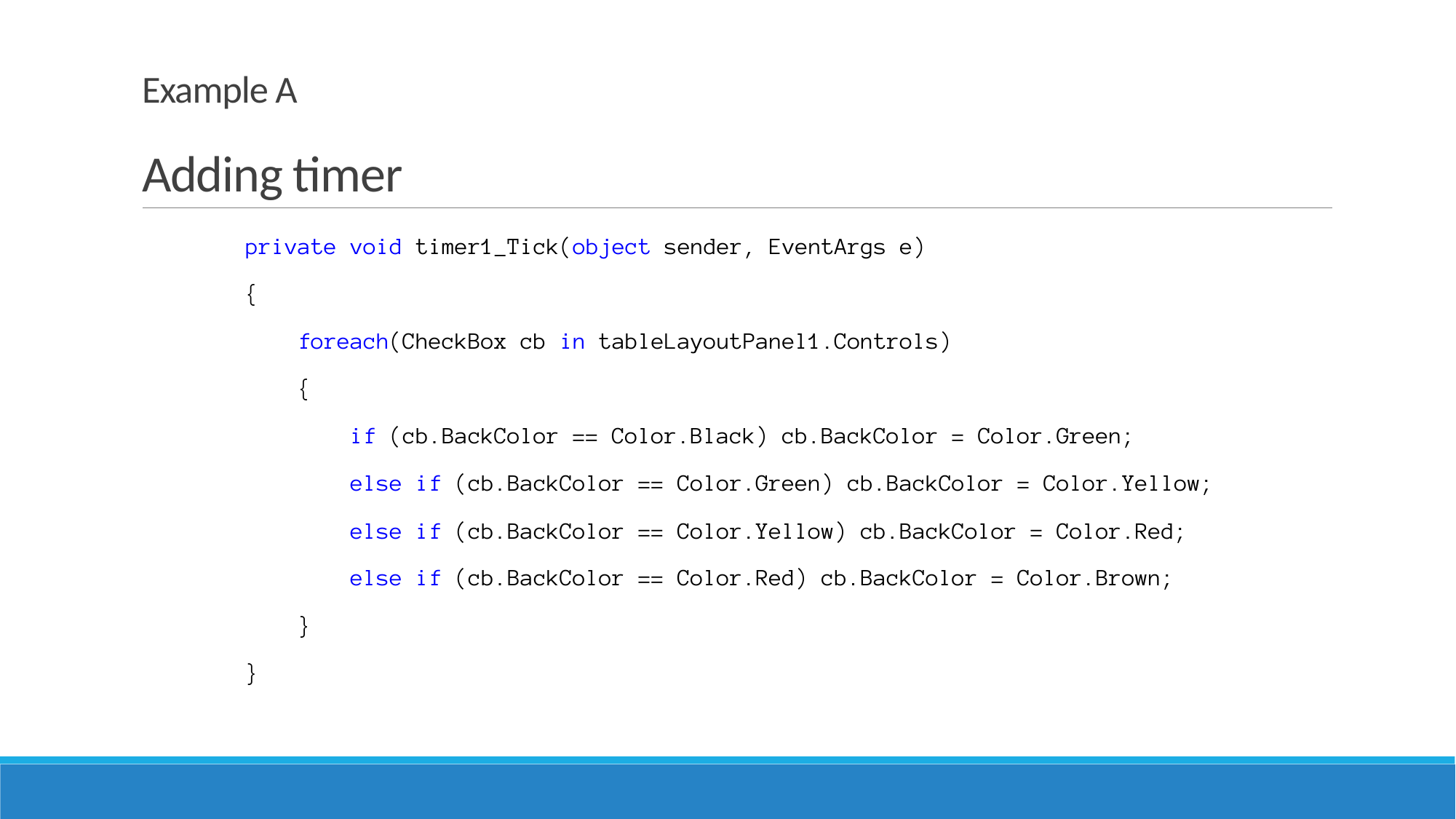

# Example A Adding timer
        private void timer1_Tick(object sender, EventArgs e)
        {
            foreach(CheckBox cb in tableLayoutPanel1.Controls)
            {
                if (cb.BackColor == Color.Black) cb.BackColor = Color.Green;
                else if (cb.BackColor == Color.Green) cb.BackColor = Color.Yellow;
                else if (cb.BackColor == Color.Yellow) cb.BackColor = Color.Red;
                else if (cb.BackColor == Color.Red) cb.BackColor = Color.Brown;
            }
        }